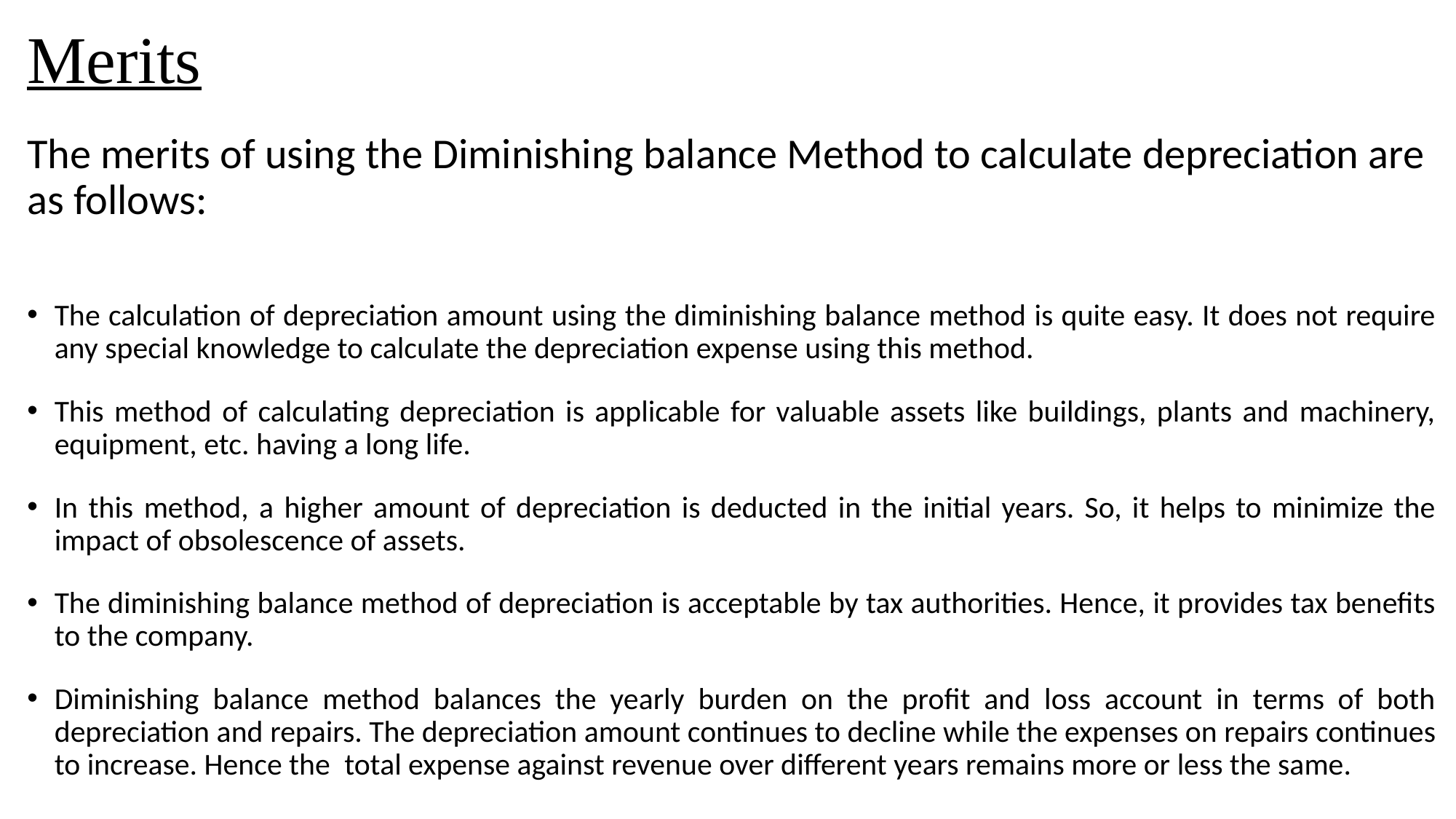

# Merits
The merits of using the Diminishing balance Method to calculate depreciation are as follows:

The calculation of depreciation amount using the diminishing balance method is quite easy. It does not require any special knowledge to calculate the depreciation expense using this method.
This method of calculating depreciation is applicable for valuable assets like buildings, plants and machinery, equipment, etc. having a long life.
In this method, a higher amount of depreciation is deducted in the initial years. So, it helps to minimize the impact of obsolescence of assets.
The diminishing balance method of depreciation is acceptable by tax authorities. Hence, it provides tax benefits to the company.
Diminishing balance method balances the yearly burden on the profit and loss account in terms of both depreciation and repairs. The depreciation amount continues to decline while the expenses on repairs continues to increase. Hence the  total expense against revenue over different years remains more or less the same.